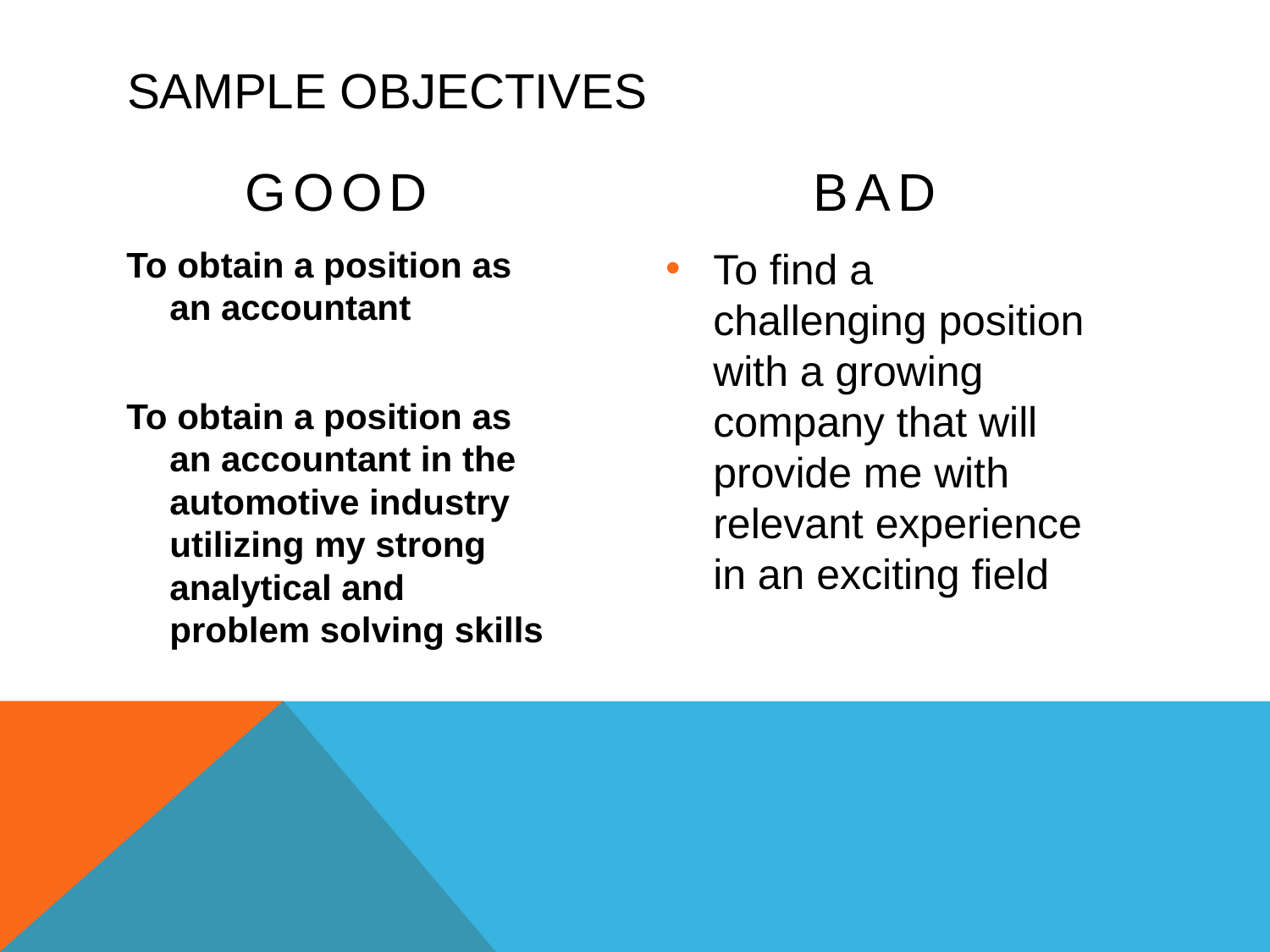

# Sample Objectives
Good
Bad
To obtain a position as an accountant

To obtain a position as an accountant in the automotive industry  utilizing my strong analytical and problem solving skills
To find a challenging position with a growing company that will provide me with relevant experience in an exciting field